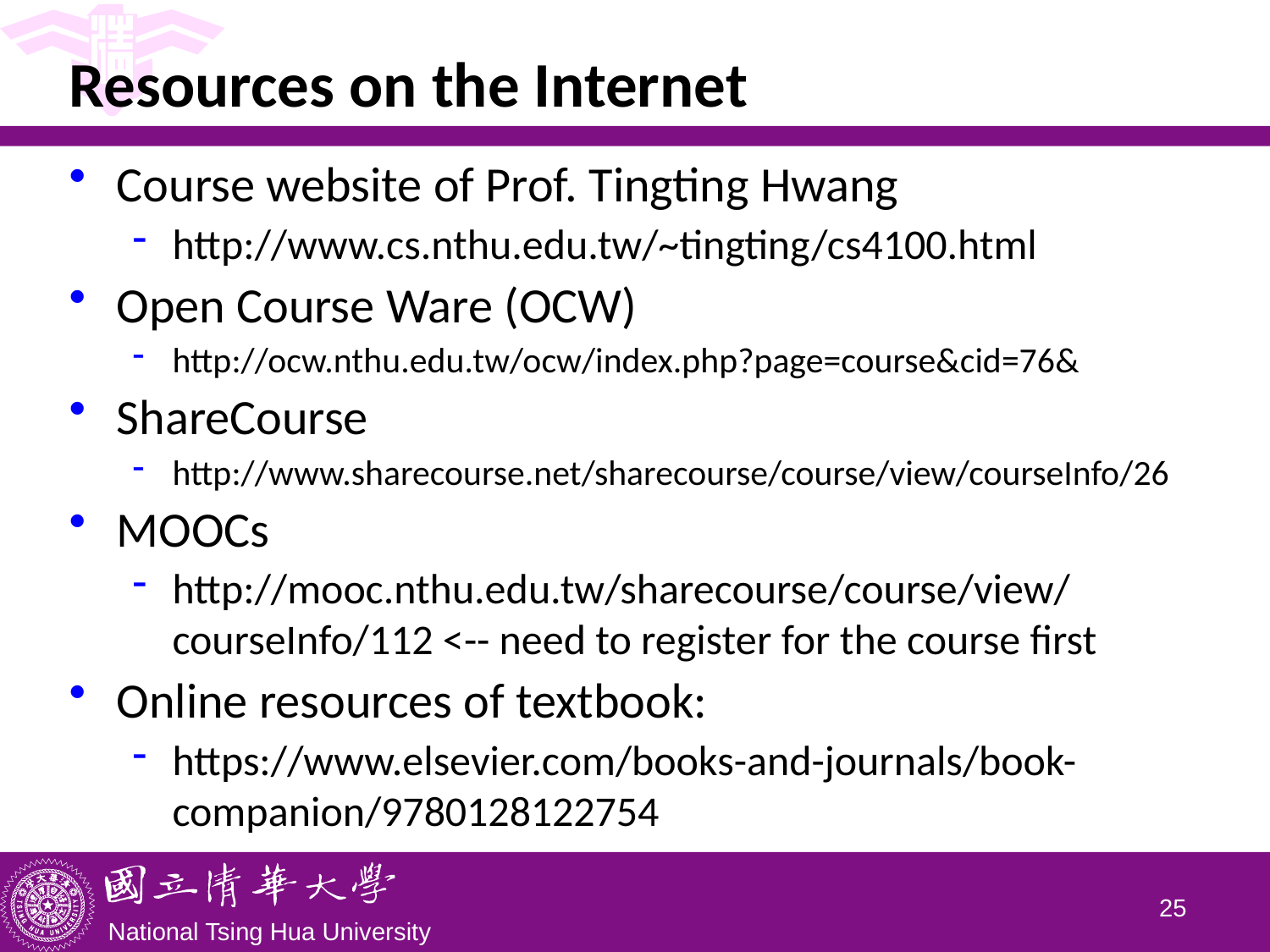

# Resources on the Internet
Course website of Prof. Tingting Hwang
http://www.cs.nthu.edu.tw/~tingting/cs4100.html
Open Course Ware (OCW)
http://ocw.nthu.edu.tw/ocw/index.php?page=course&cid=76&
ShareCourse
http://www.sharecourse.net/sharecourse/course/view/courseInfo/26
MOOCs
http://mooc.nthu.edu.tw/sharecourse/course/view/courseInfo/112 <-- need to register for the course first
Online resources of textbook:
https://www.elsevier.com/books-and-journals/book-companion/9780128122754

25